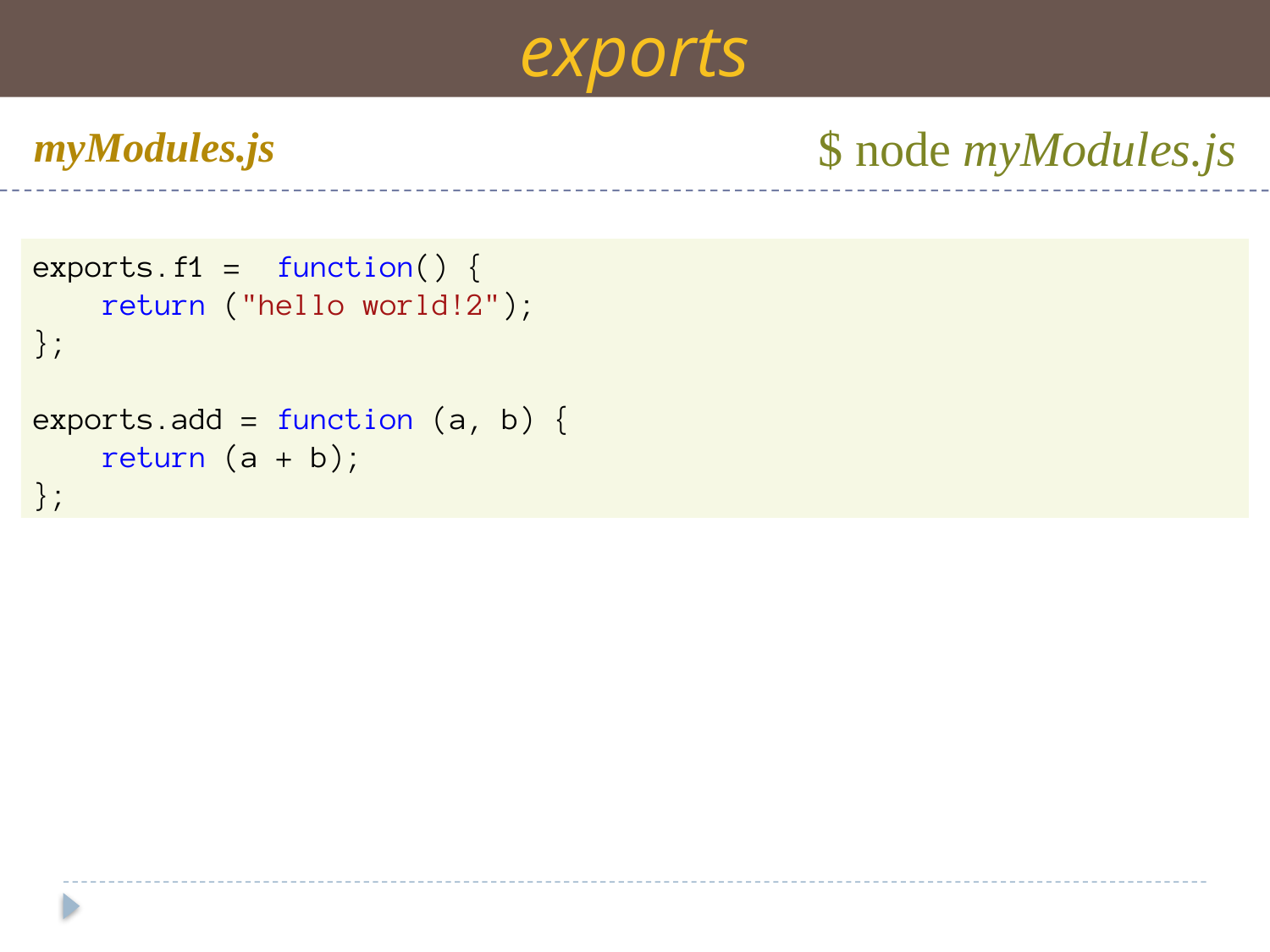

exports
$ node myModules.js
myModules.js
exports.f1 =  function() {
    return ("hello world!2");
};

exports.add = function (a, b) {
    return (a + b);
};